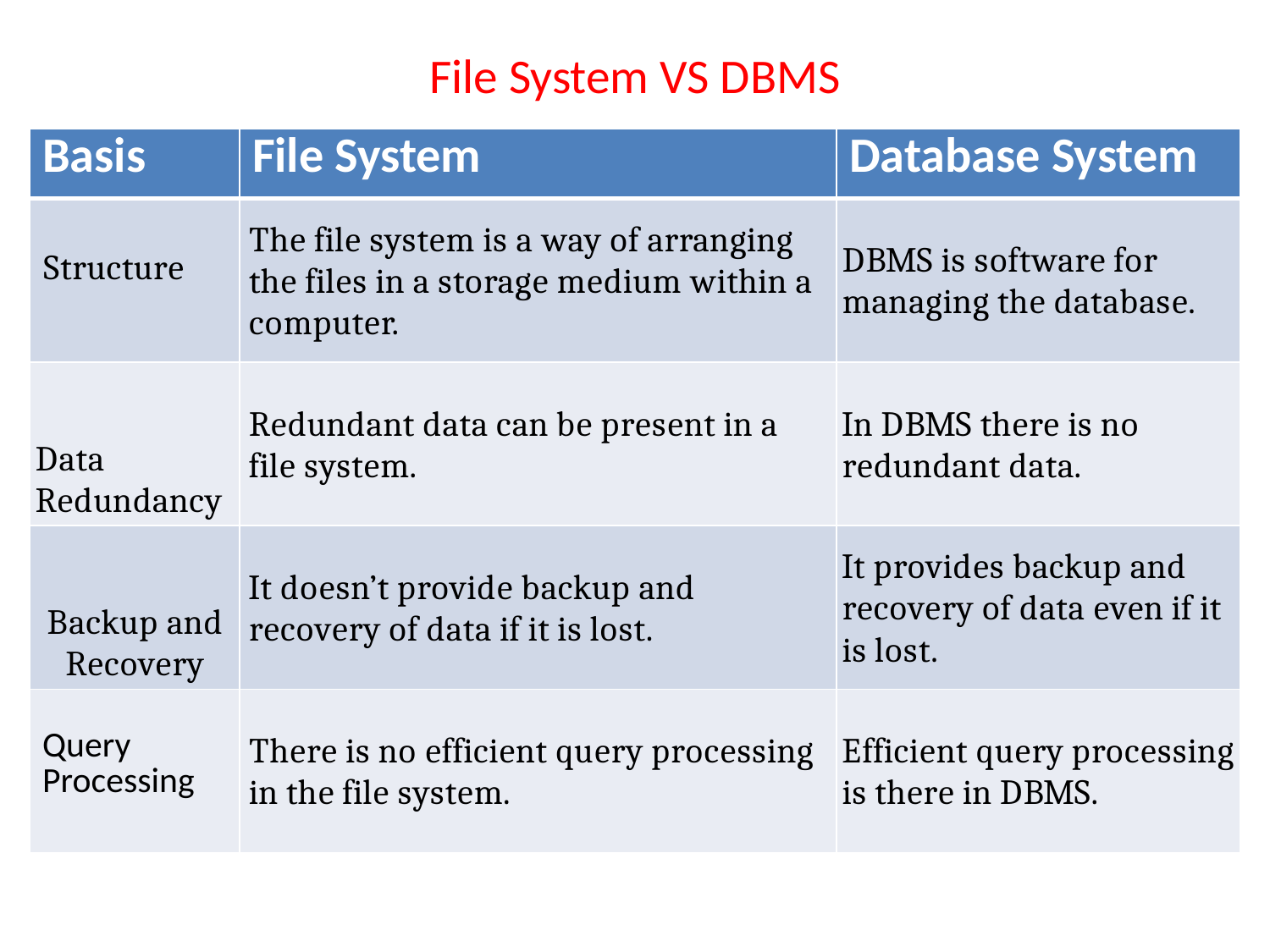

# File System VS DBMS
| Basis | File System | Database System |
| --- | --- | --- |
| Structure | The file system is a way of arranging the files in a storage medium within a computer. | DBMS is software for managing the database. |
| Data Redundancy | Redundant data can be present in a file system. | In DBMS there is no redundant data. |
| Backup and Recovery | It doesn’t provide backup and recovery of data if it is lost. | It provides backup and recovery of data even if it is lost. |
| Query Processing | There is no efficient query processing in the file system. | Efficient query processing is there in DBMS. |